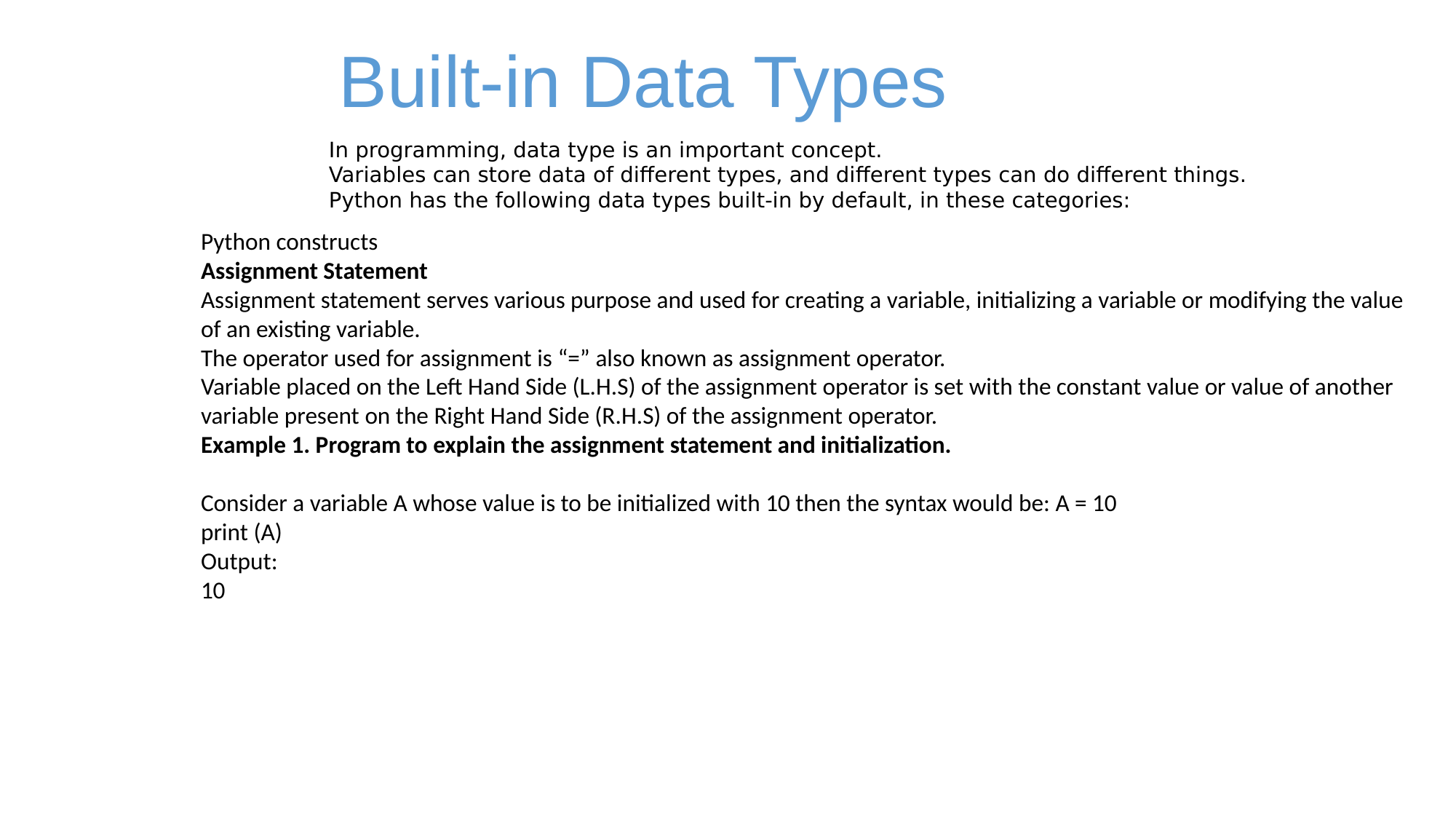

Built-in Data Types
In programming, data type is an important concept.
Variables can store data of different types, and different types can do different things.
Python has the following data types built-in by default, in these categories:
Python constructs
Assignment Statement
Assignment statement serves various purpose and used for creating a variable, initializing a variable or modifying the value of an existing variable.
The operator used for assignment is “=” also known as assignment operator.
Variable placed on the Left Hand Side (L.H.S) of the assignment operator is set with the constant value or value of another variable present on the Right Hand Side (R.H.S) of the assignment operator.
Example 1. Program to explain the assignment statement and initialization.

Consider a variable A whose value is to be initialized with 10 then the syntax would be: A = 10
print (A)
Output:
10